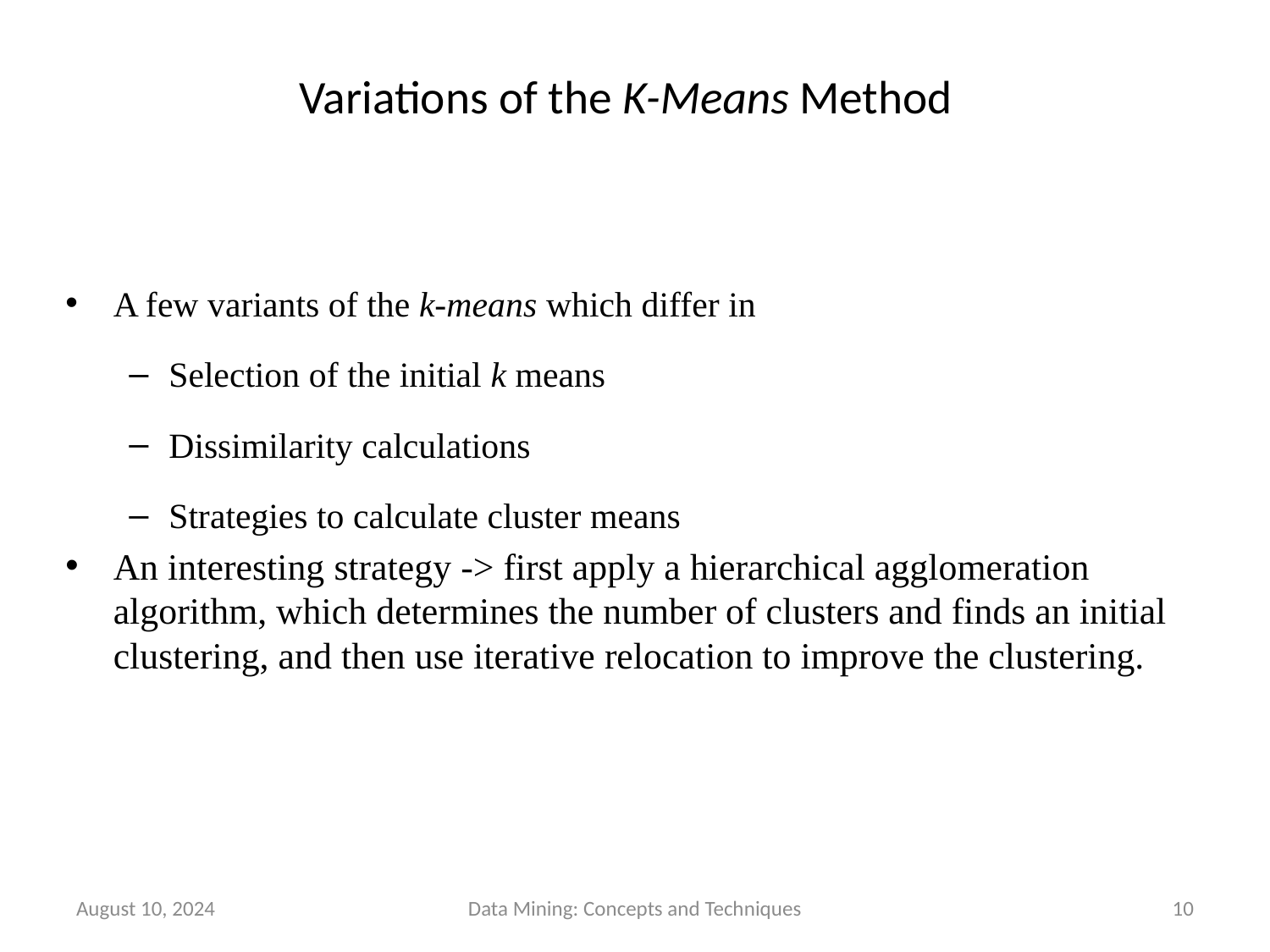

# Variations of the K-Means Method
A few variants of the k-means which differ in
Selection of the initial k means
Dissimilarity calculations
Strategies to calculate cluster means
An interesting strategy -> first apply a hierarchical agglomeration algorithm, which determines the number of clusters and finds an initial clustering, and then use iterative relocation to improve the clustering.
August 10, 2024
Data Mining: Concepts and Techniques
10